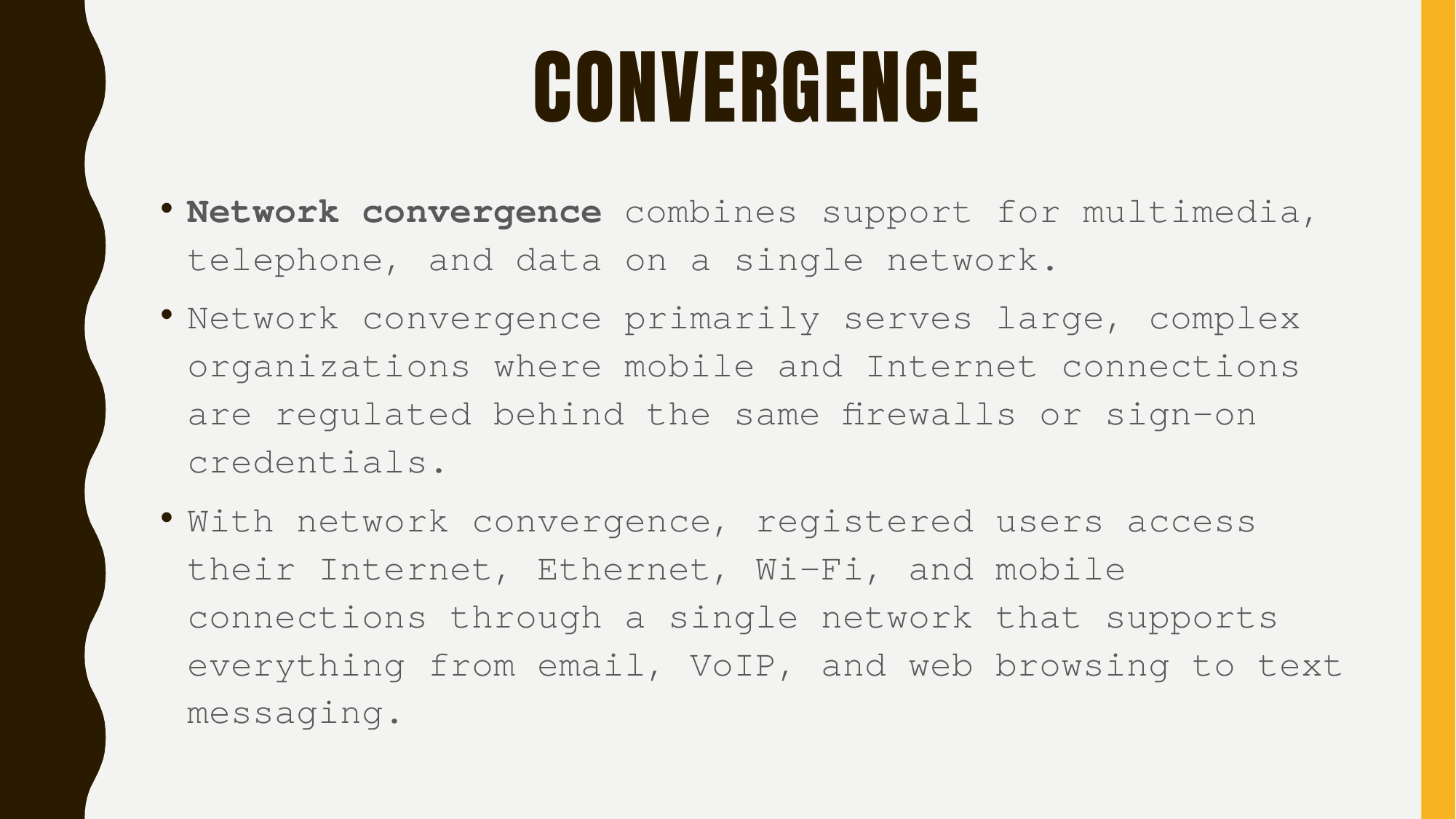

# Convergence
Network convergence combines support for multimedia, telephone, and data on a single network.
Network convergence primarily serves large, complex organizations where mobile and Internet connections are regulated behind the same firewalls or sign-on credentials.
With network convergence, registered users access their Internet, Ethernet, Wi-Fi, and mobile connections through a single network that supports everything from email, VoIP, and web browsing to text messaging.